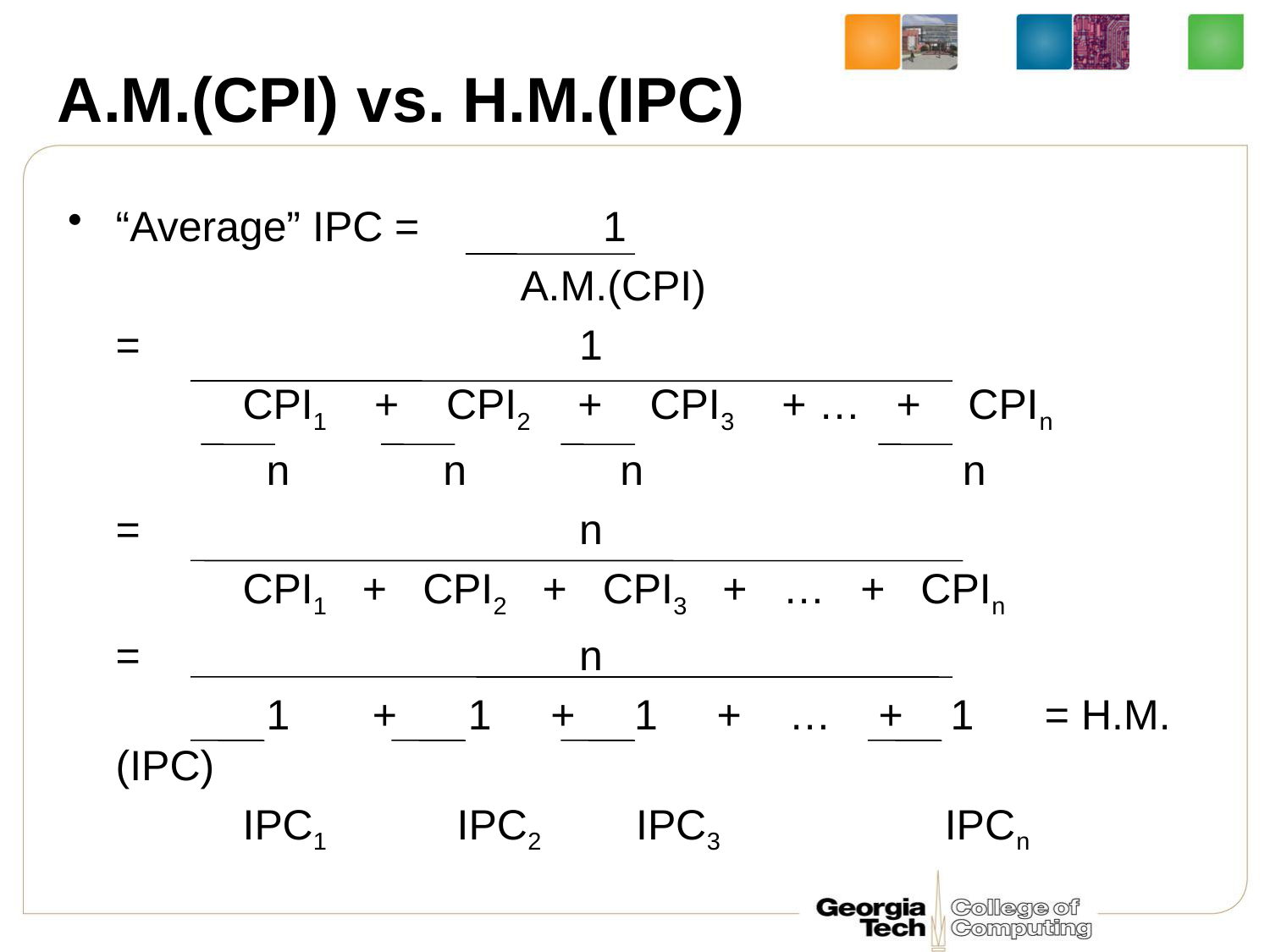

# A.M.(CPI) vs. H.M.(IPC)
“Average” IPC =	         1
				  A.M.(CPI)
	=			       1
		CPI1    +    CPI2    +    CPI3    + …   +    CPIn
		  n             n             n                           n
	=			       n
		CPI1   +   CPI2   +   CPI3   +   …   +   CPIn
	=			       n
		  1       +      1     +     1     +    …    +    1      = H.M.(IPC)
		IPC1           IPC2        IPC3                   IPCn